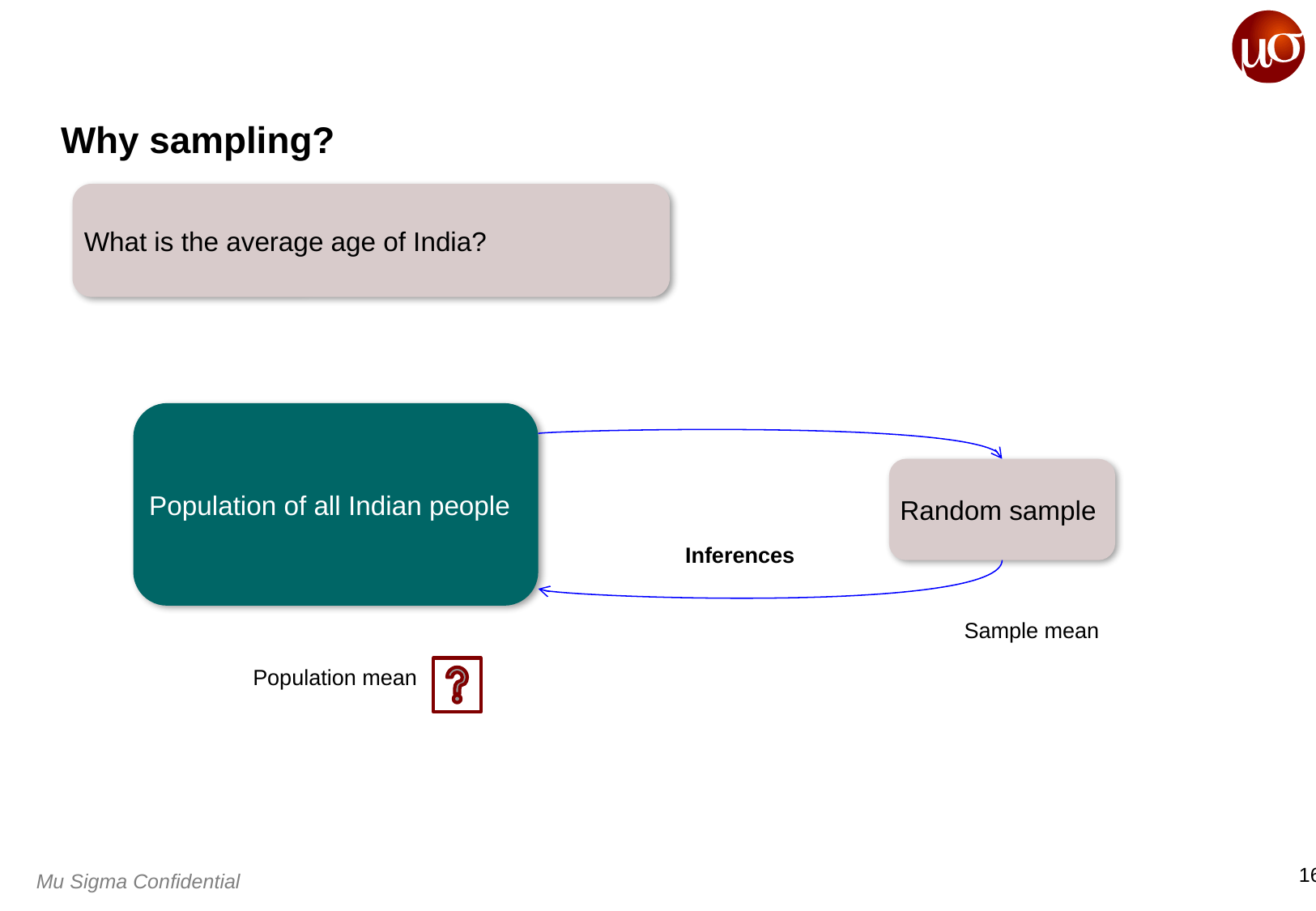

# Why sampling?
What is the average age of India?
Population of all Indian people
Random sample
Inferences
Sample mean
Population mean